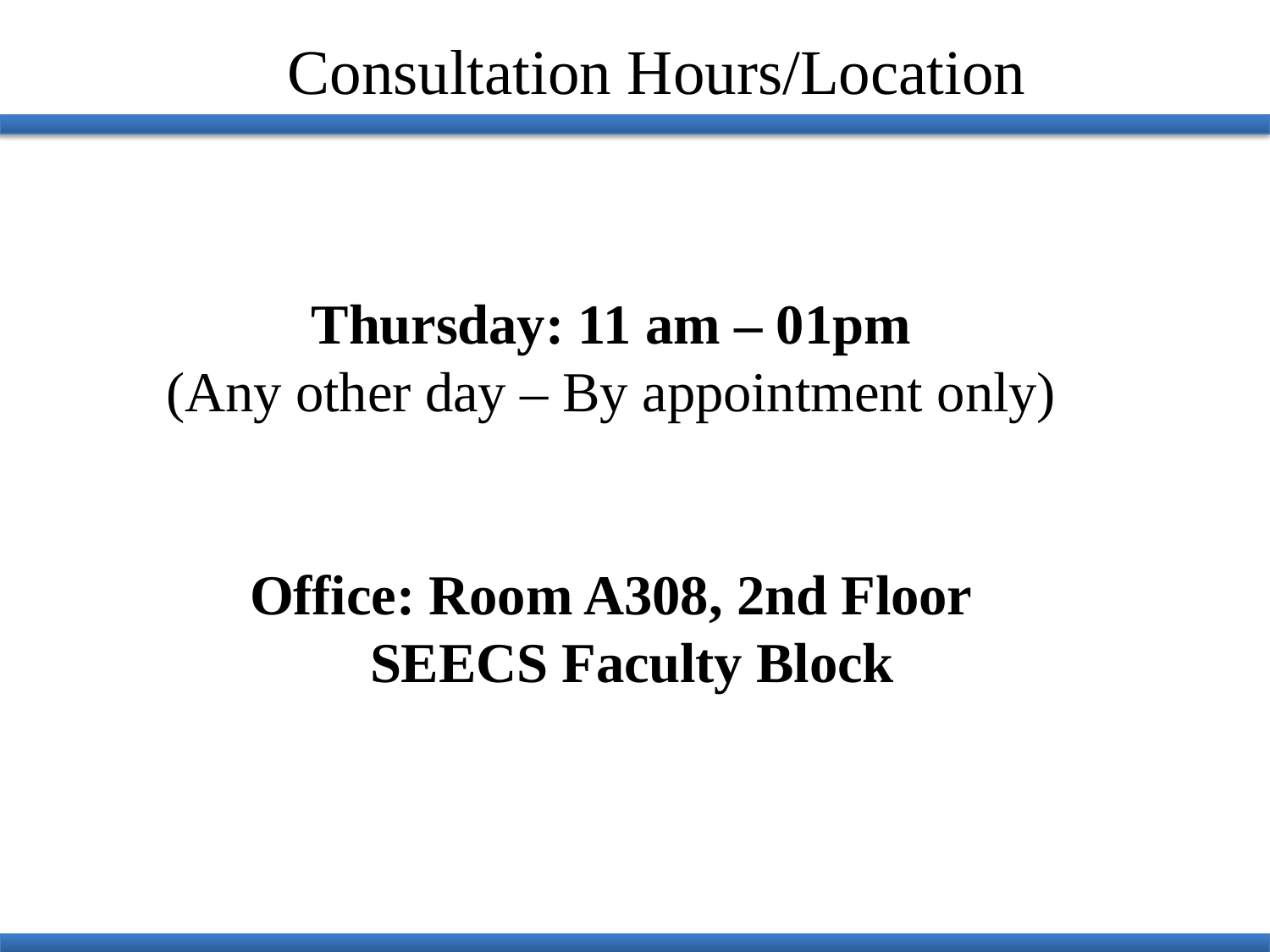

Consultation Hours/Location

Thursday: 11 am – 01pm
(Any other day – By appointment only)

Office: Room A308, 2nd Floor
   SEECS Faculty Block